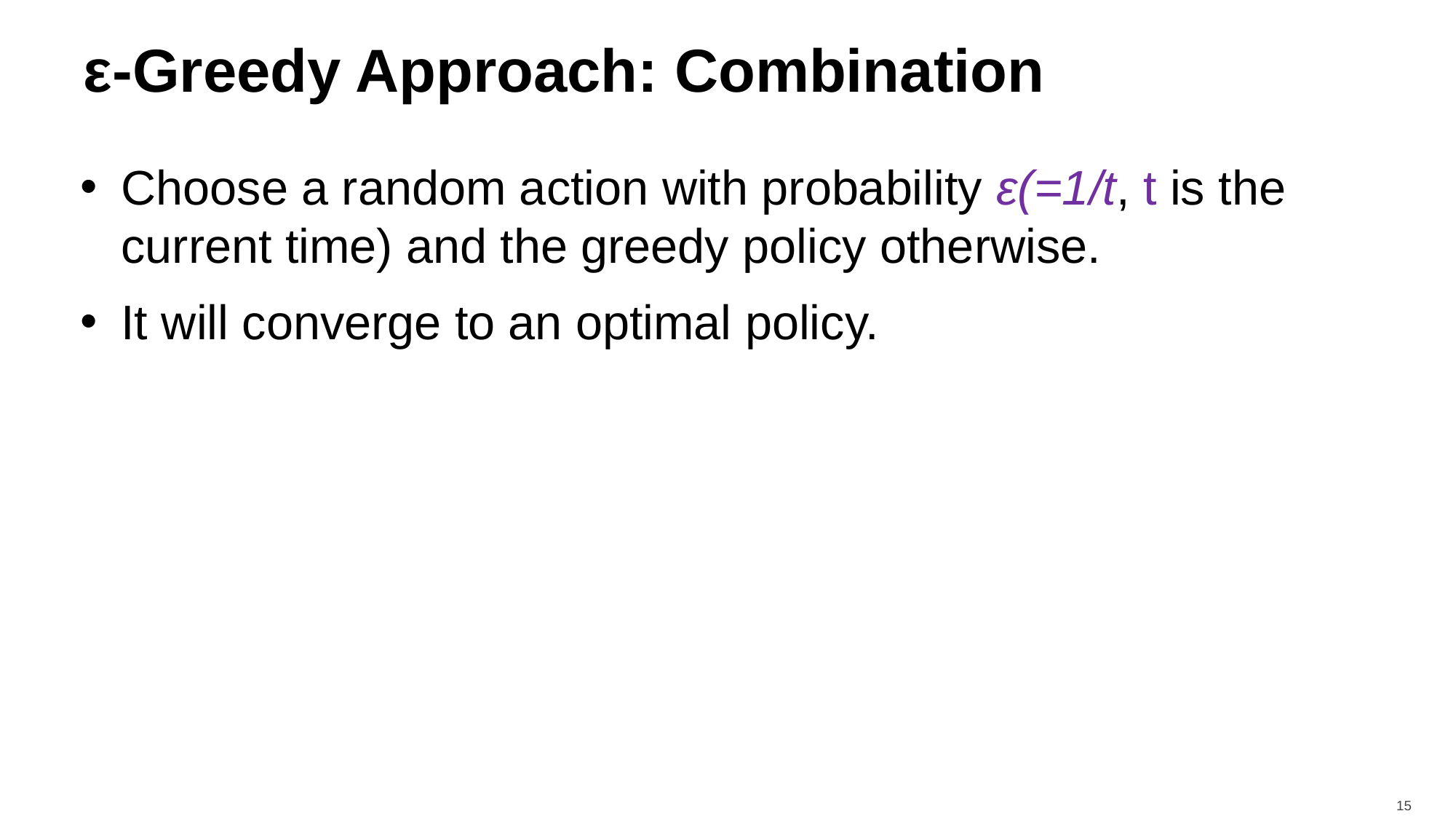

# ε-Greedy Approach: Combination
Choose a random action with probability ε(=1/t, t is the current time) and the greedy policy otherwise.
It will converge to an optimal policy.
15